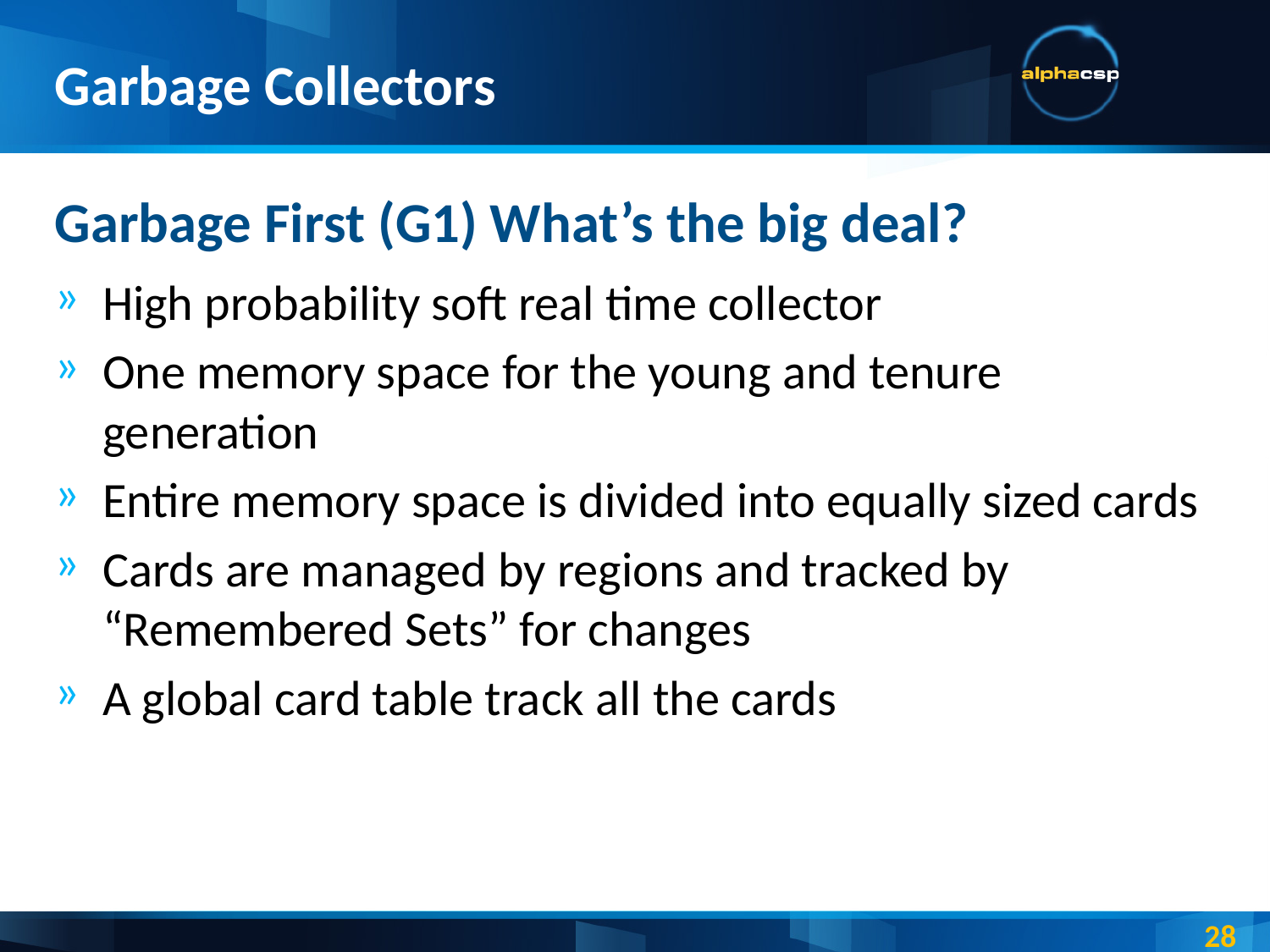

# Garbage Collectors
Garbage First (G1) What’s the big deal?
High probability soft real time collector
One memory space for the young and tenure generation
Entire memory space is divided into equally sized cards
Cards are managed by regions and tracked by “Remembered Sets” for changes
A global card table track all the cards